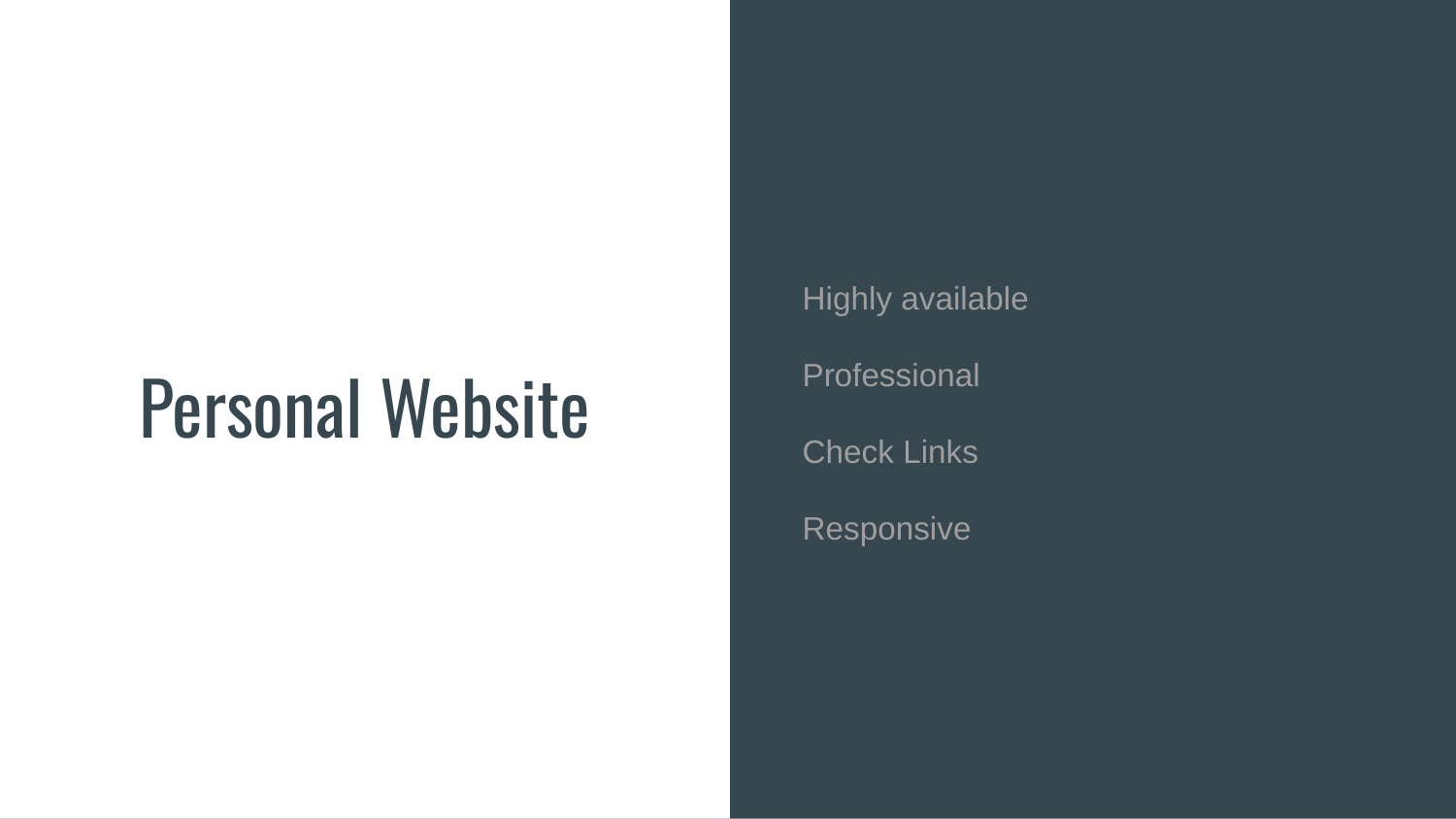

# Personal Website
Highly available
Professional
Check Links
Responsive